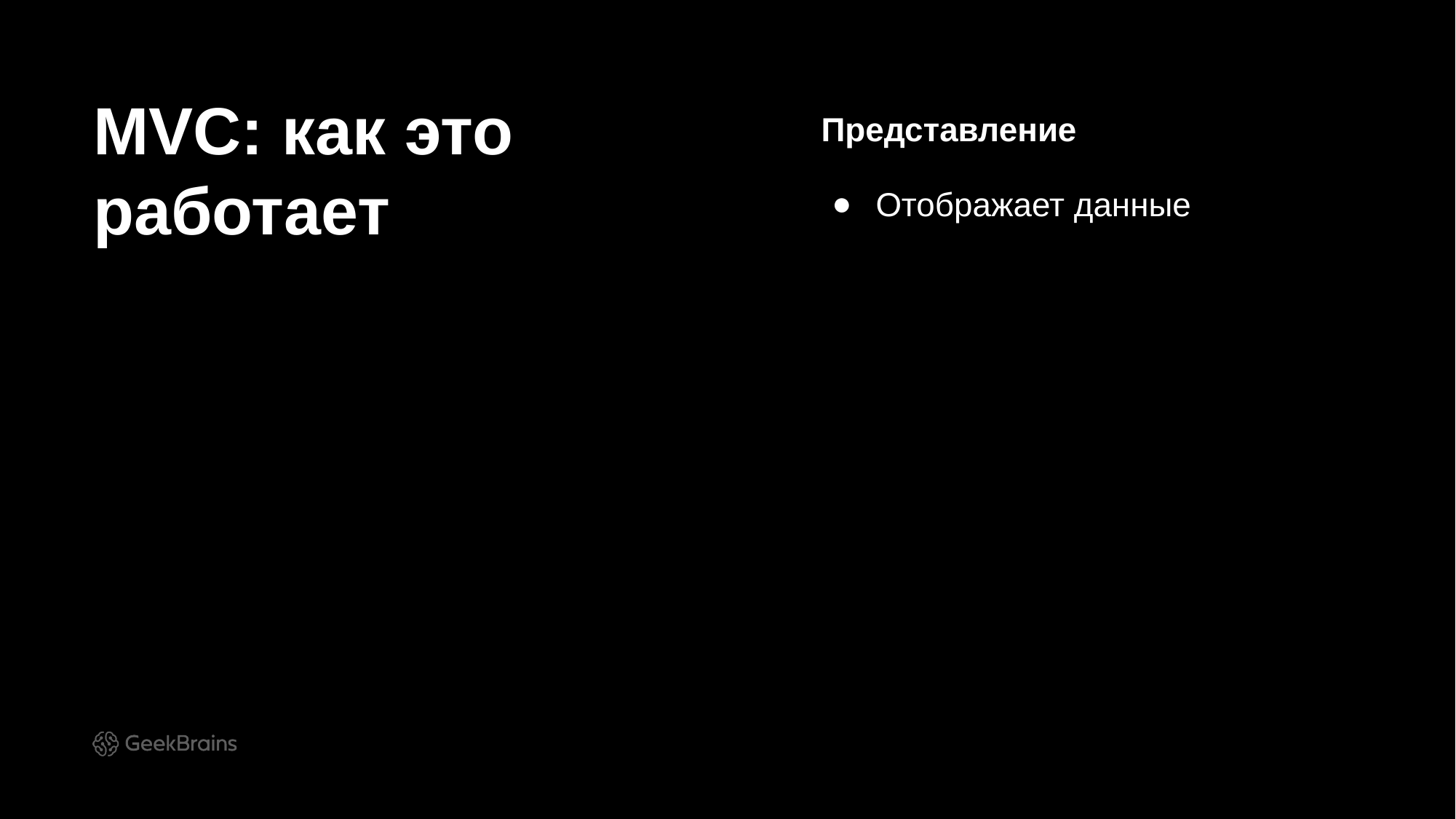

# MVC: как это работает
Представление
Отображает данные